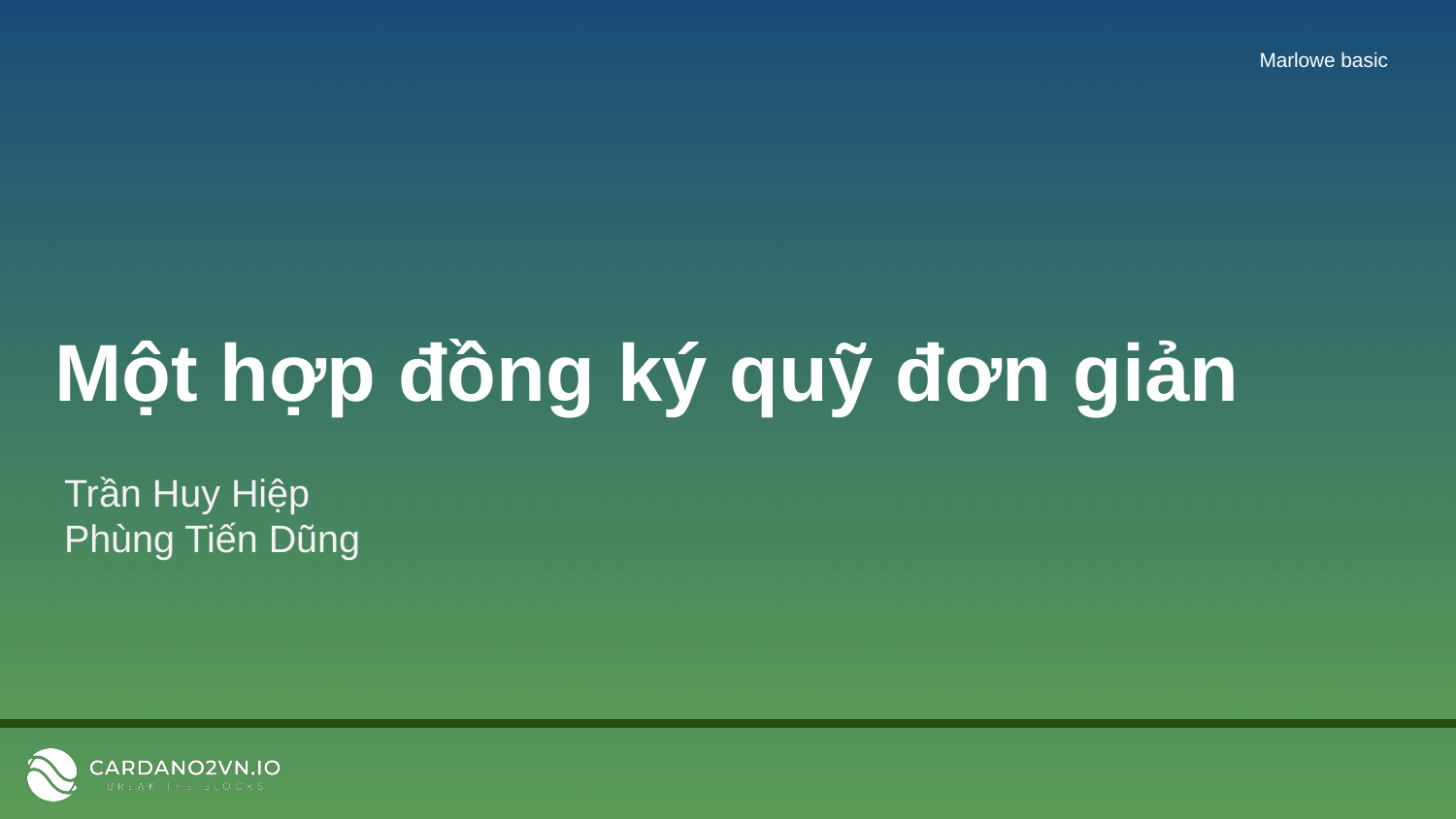

Marlowe basic
# Một hợp đồng ký quỹ đơn giản
Trần Huy Hiệp
Phùng Tiến Dũng